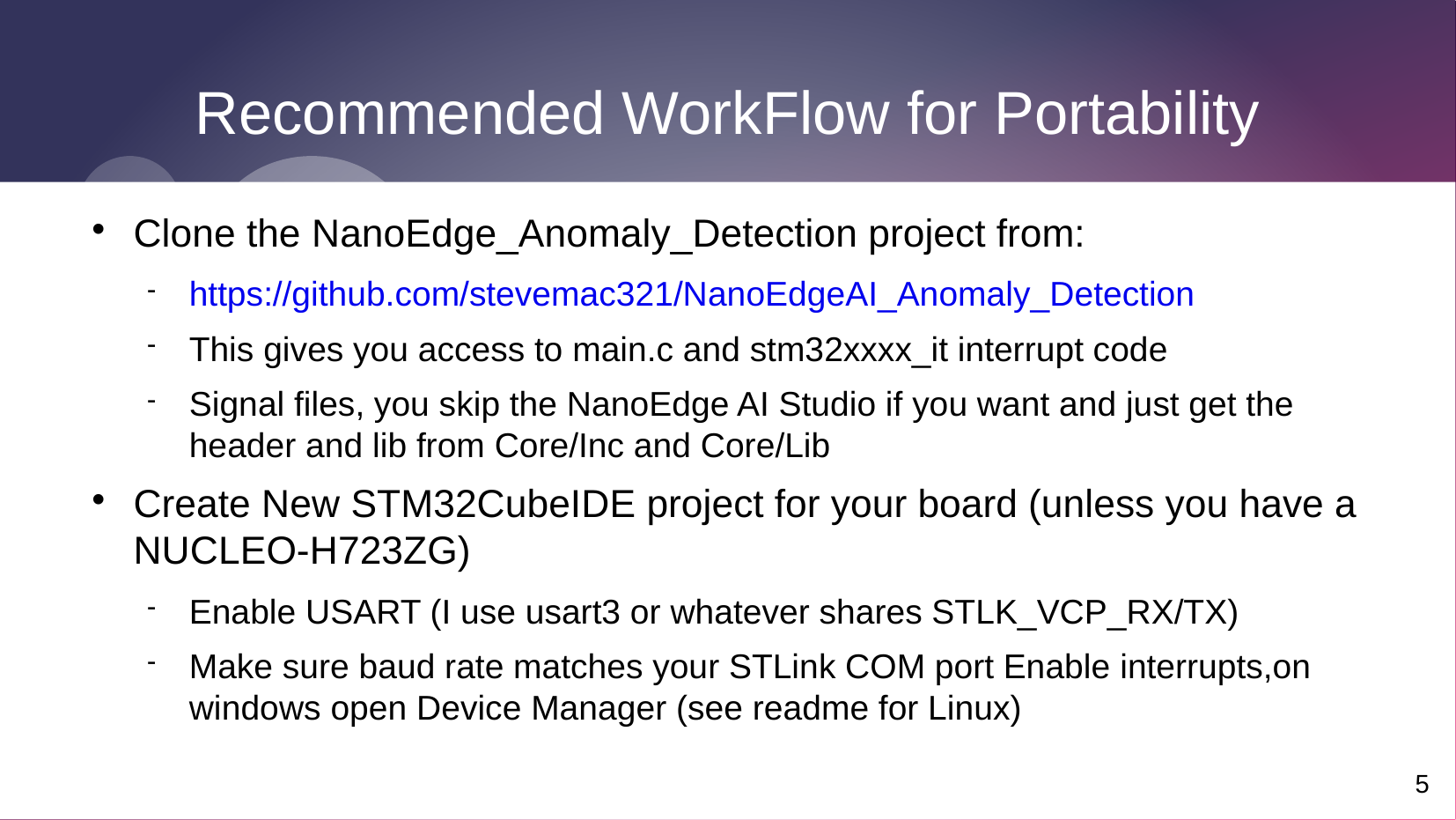

5
# Recommended WorkFlow for Portability
Clone the NanoEdge_Anomaly_Detection project from:
https://github.com/stevemac321/NanoEdgeAI_Anomaly_Detection
This gives you access to main.c and stm32xxxx_it interrupt code
Signal files, you skip the NanoEdge AI Studio if you want and just get the header and lib from Core/Inc and Core/Lib
Create New STM32CubeIDE project for your board (unless you have a NUCLEO-H723ZG)
Enable USART (I use usart3 or whatever shares STLK_VCP_RX/TX)
Make sure baud rate matches your STLink COM port Enable interrupts,on windows open Device Manager (see readme for Linux)